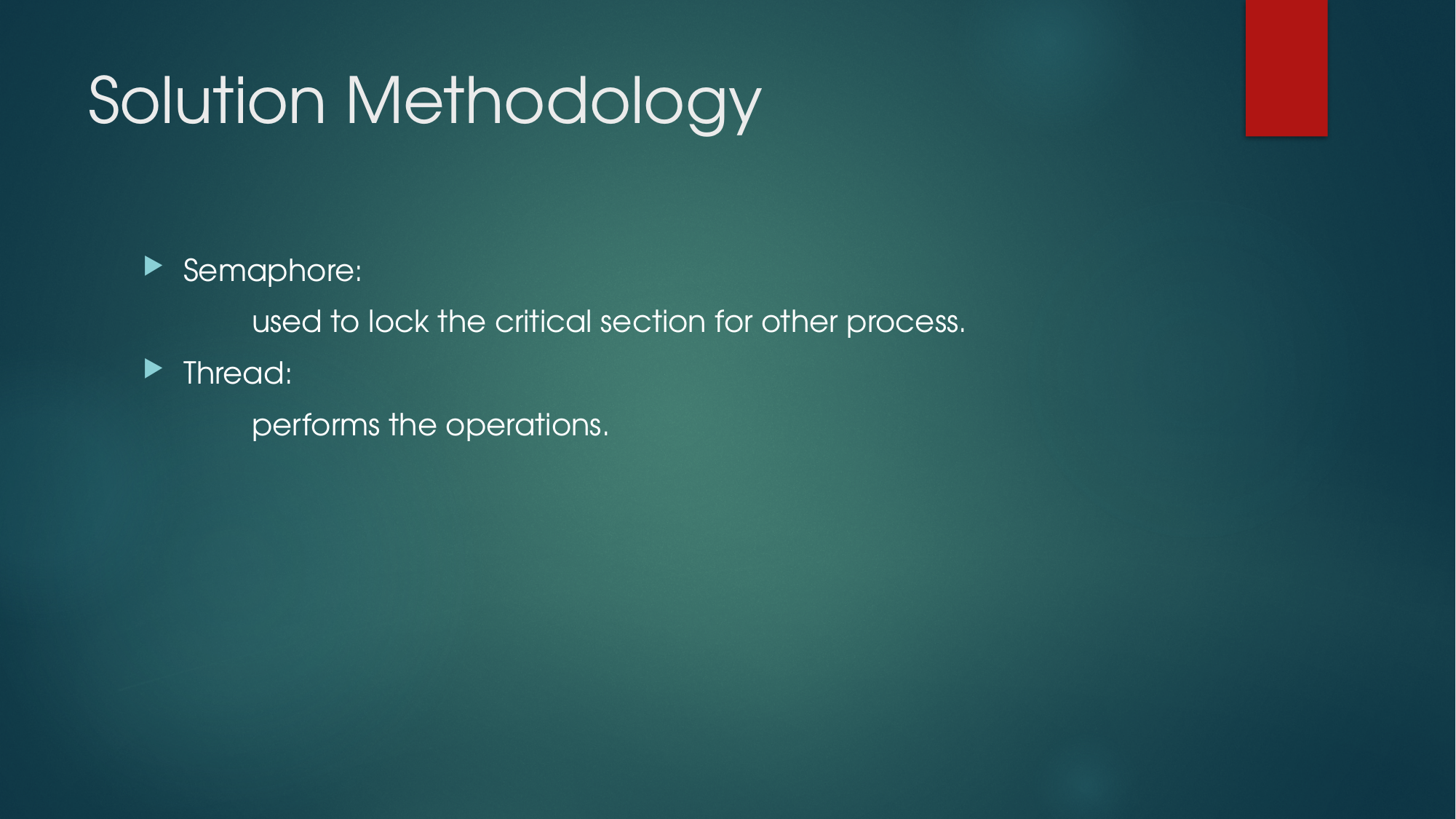

# Solution Methodology
Semaphore:
	used to lock the critical section for other process.
Thread:
	performs the operations.